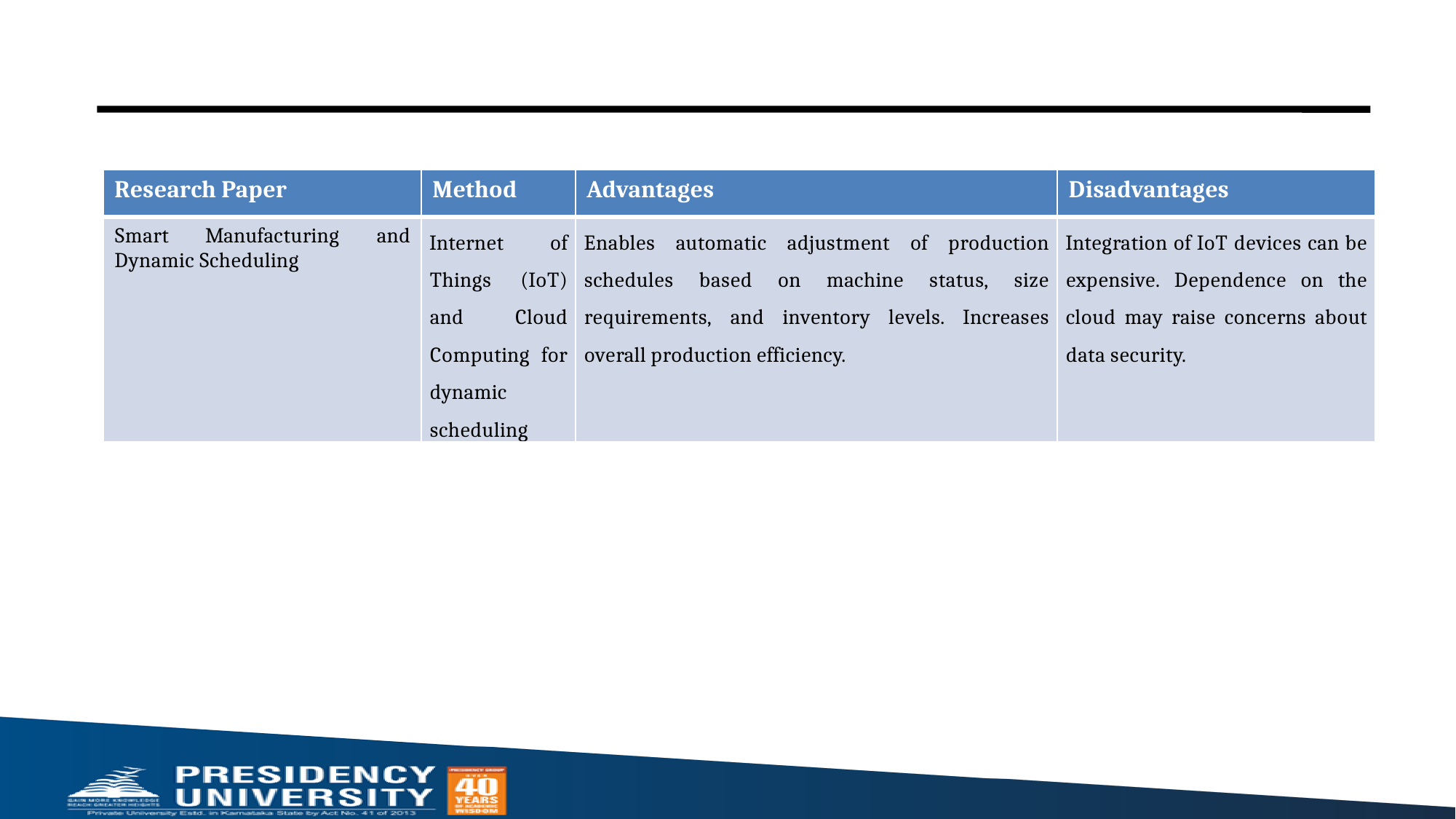

| Research Paper | Method | Advantages | Disadvantages |
| --- | --- | --- | --- |
| Smart Manufacturing and Dynamic Scheduling | Internet of Things (IoT) and Cloud Computing for dynamic scheduling | Enables automatic adjustment of production schedules based on machine status, size requirements, and inventory levels. Increases overall production efficiency. | Integration of IoT devices can be expensive. Dependence on the cloud may raise concerns about data security. |